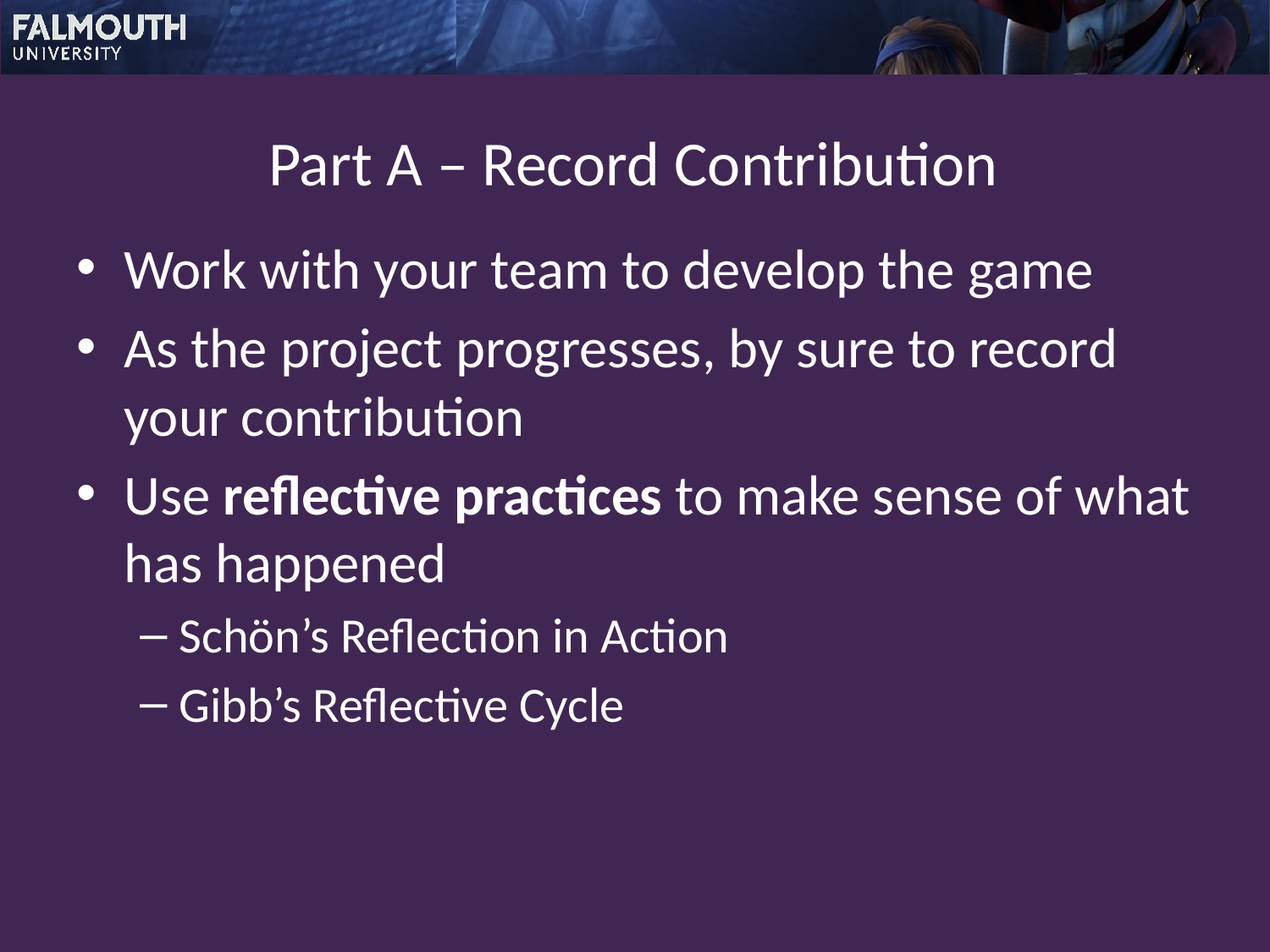

# Part A – Record Contribution
Work with your team to develop the game
As the project progresses, by sure to record your contribution
Use reflective practices to make sense of what has happened
Schön’s Reflection in Action
Gibb’s Reflective Cycle